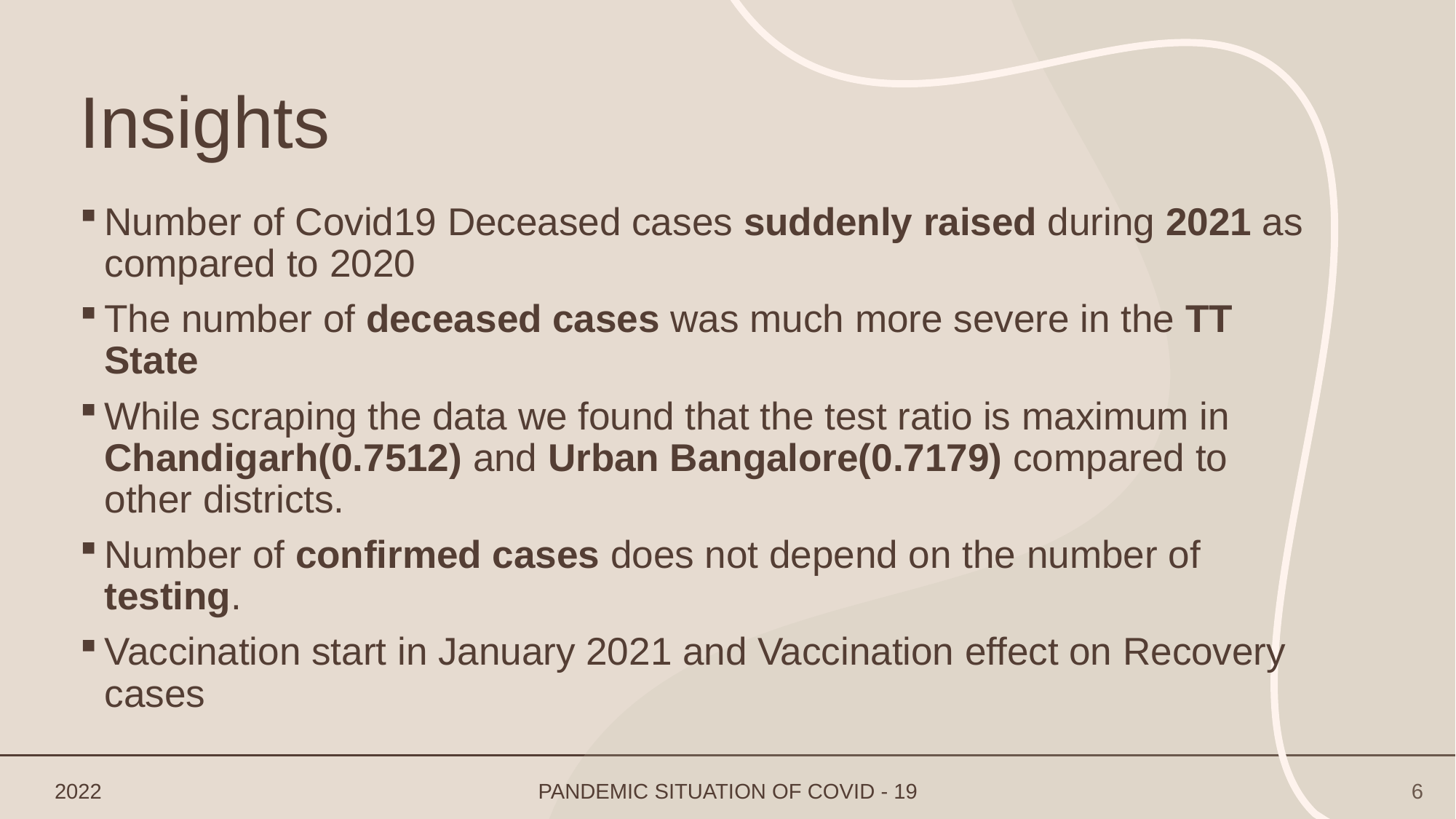

# Insights
Number of Covid19 Deceased cases suddenly raised during 2021 as compared to 2020
The number of deceased cases was much more severe in the TT State
While scraping the data we found that the test ratio is maximum in Chandigarh(0.7512) and Urban Bangalore(0.7179) compared to other districts.
Number of confirmed cases does not depend on the number of testing.
Vaccination start in January 2021 and Vaccination effect on Recovery cases

2022
PANDEMIC SITUATION OF COVID - 19
6